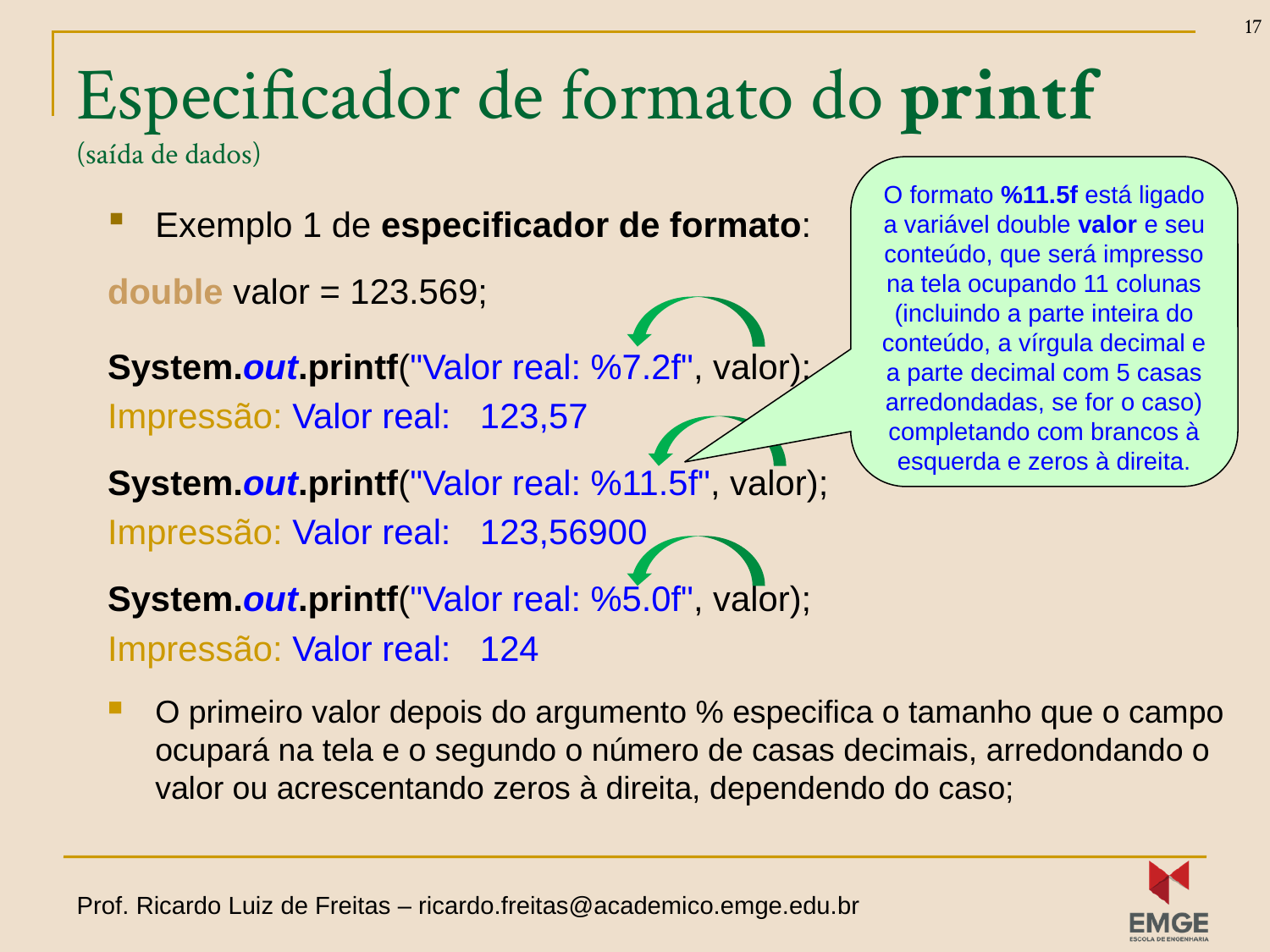

17
# Especificador de formato do printf (saída de dados)
O formato %11.5f está ligado a variável double valor e seu conteúdo, que será impresso na tela ocupando 11 colunas (incluindo a parte inteira do conteúdo, a vírgula decimal e a parte decimal com 5 casas arredondadas, se for o caso) completando com brancos à esquerda e zeros à direita.
Exemplo 1 de especificador de formato:

double valor = 123.569;

System.out.printf("Valor real: %7.2f", valor);
Impressão: Valor real:   123,57

System.out.printf("Valor real: %11.5f", valor);
Impressão: Valor real:   123,56900

System.out.printf("Valor real: %5.0f", valor);
Impressão: Valor real:   124

O primeiro valor depois do argumento % especifica o tamanho que o campo ocupará na tela e o segundo o número de casas decimais, arredondando o valor ou acrescentando zeros à direita, dependendo do caso;